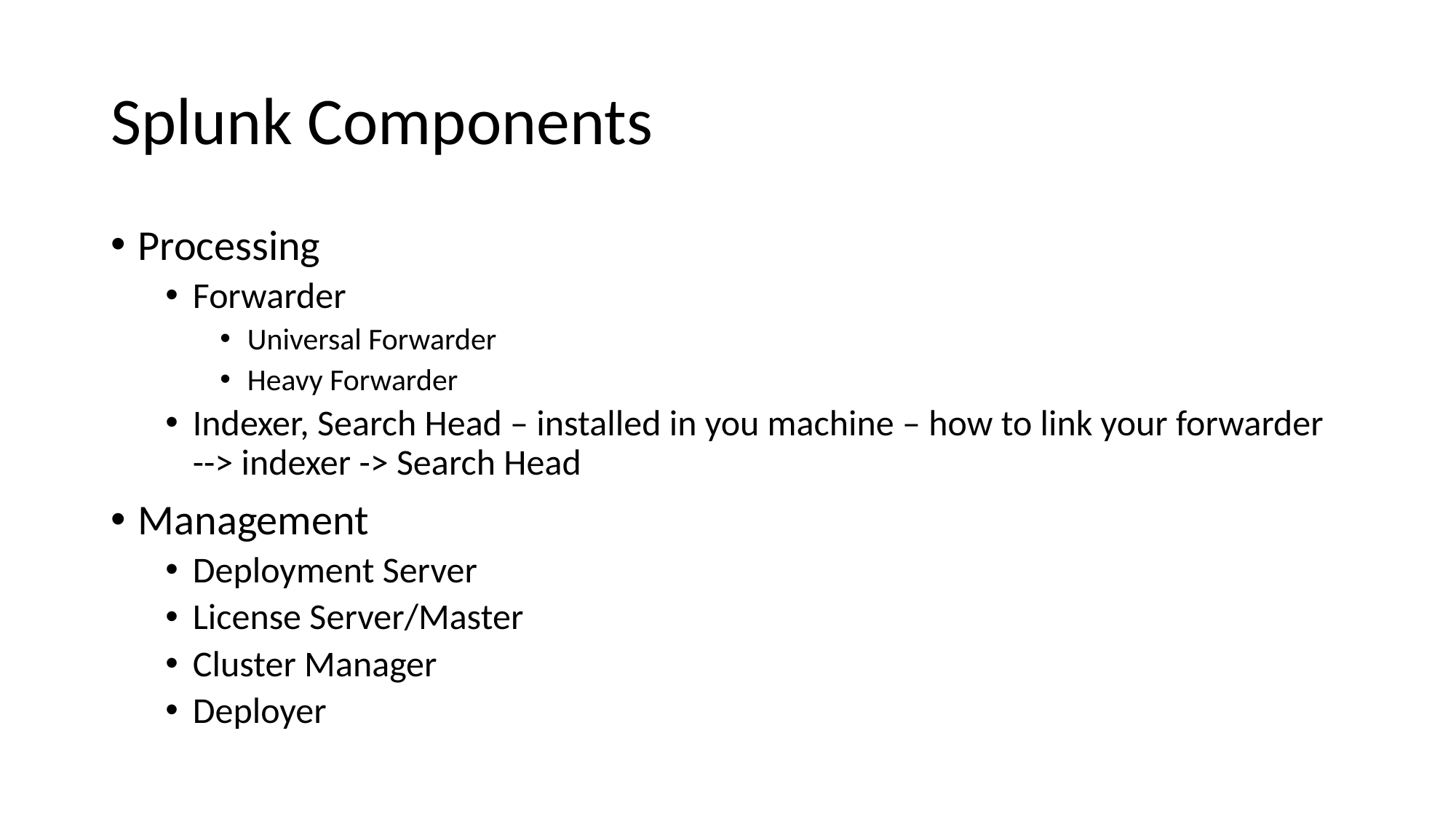

# Splunk Components
Processing
Forwarder
Universal Forwarder
Heavy Forwarder
Indexer, Search Head – installed in you machine – how to link your forwarder --> indexer -> Search Head
Management
Deployment Server
License Server/Master
Cluster Manager
Deployer